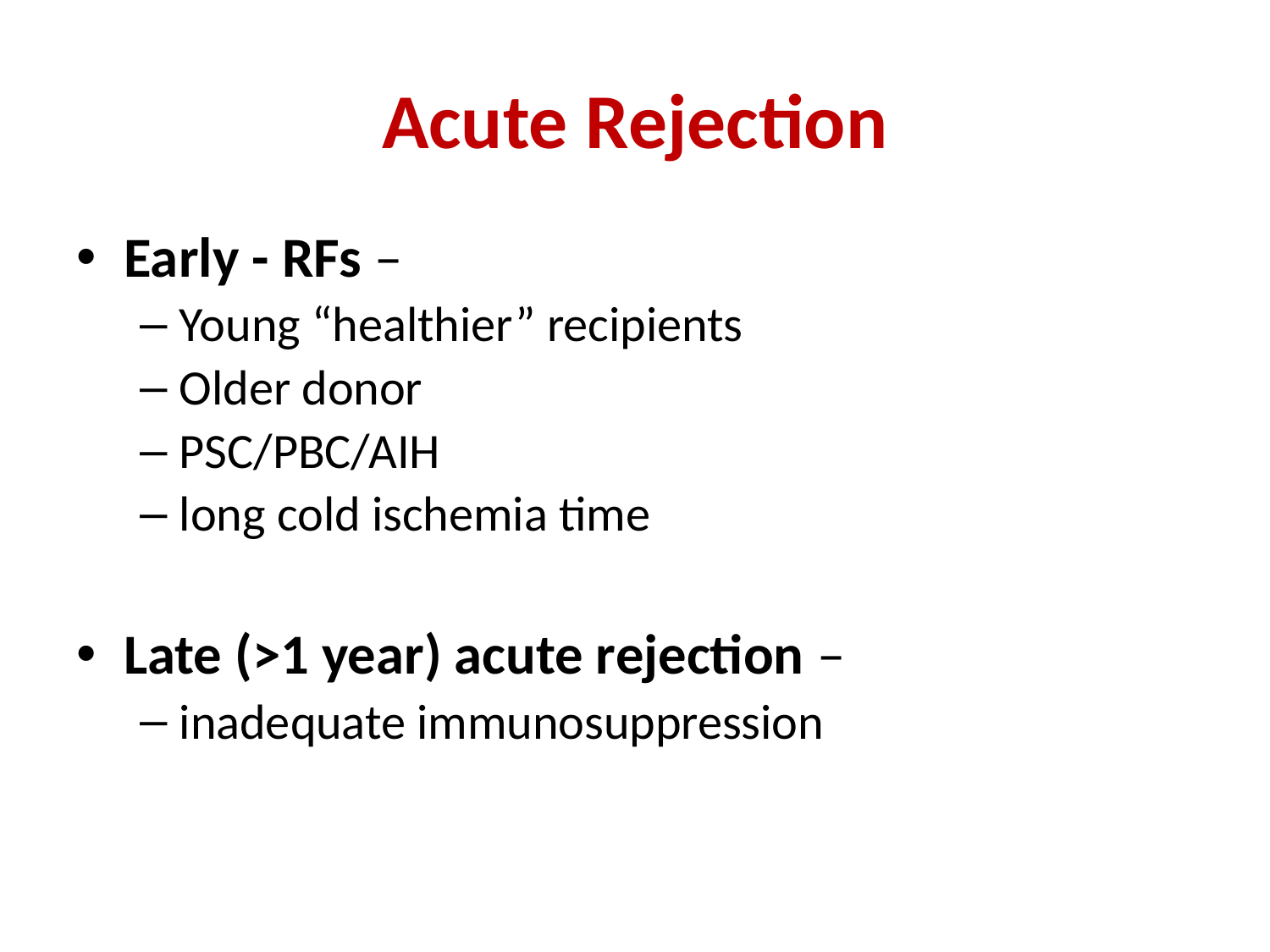

# Acute Rejection
Early - RFs –
Young “healthier” recipients
Older donor
PSC/PBC/AIH
long cold ischemia time

Late (>1 year) acute rejection –
inadequate immunosuppression